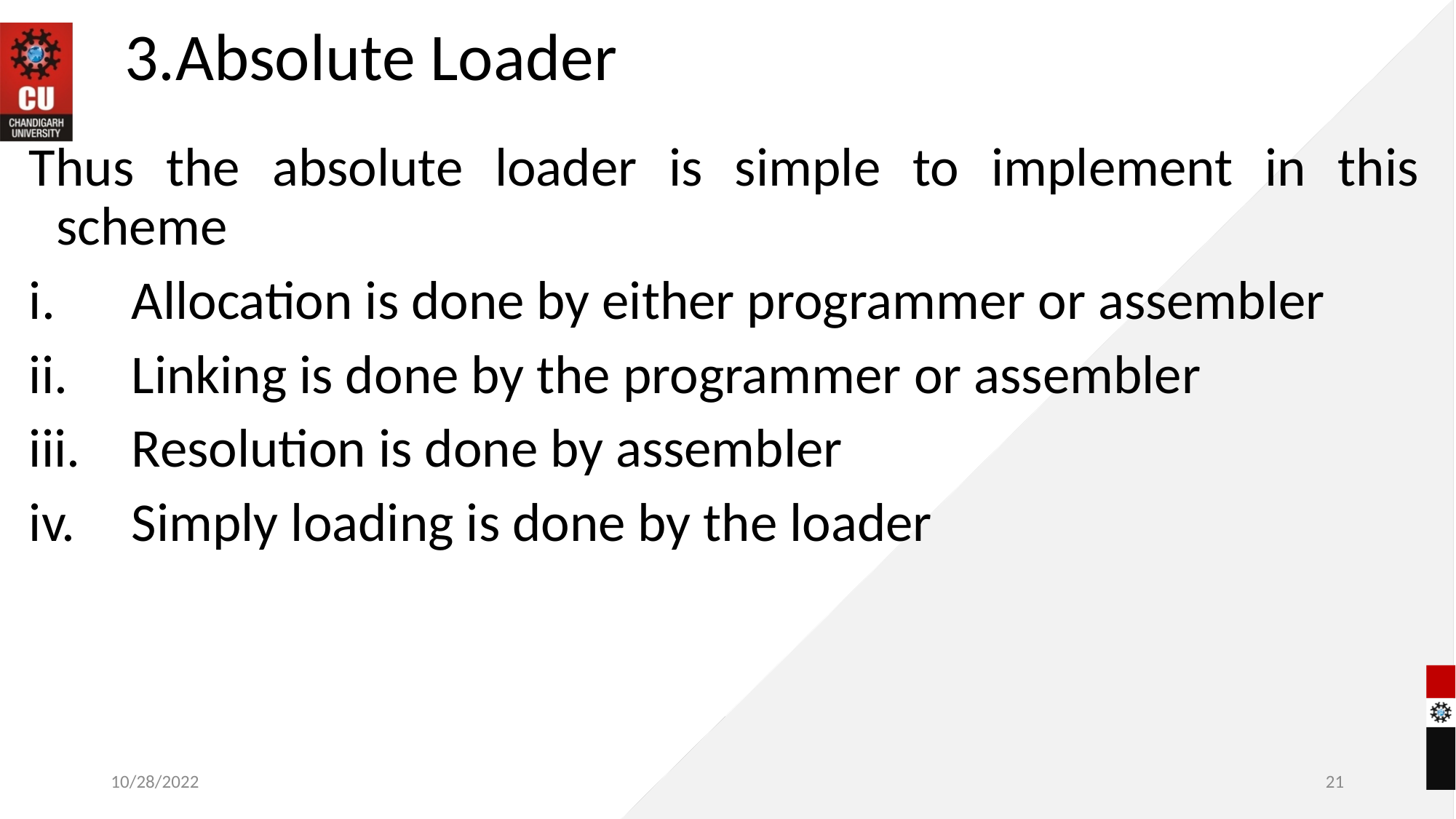

# 3.Absolute Loader
Thus the absolute loader is simple to implement in this scheme
Allocation is done by either programmer or assembler
Linking is done by the programmer or assembler
Resolution is done by assembler
Simply loading is done by the loader
10/28/2022
21